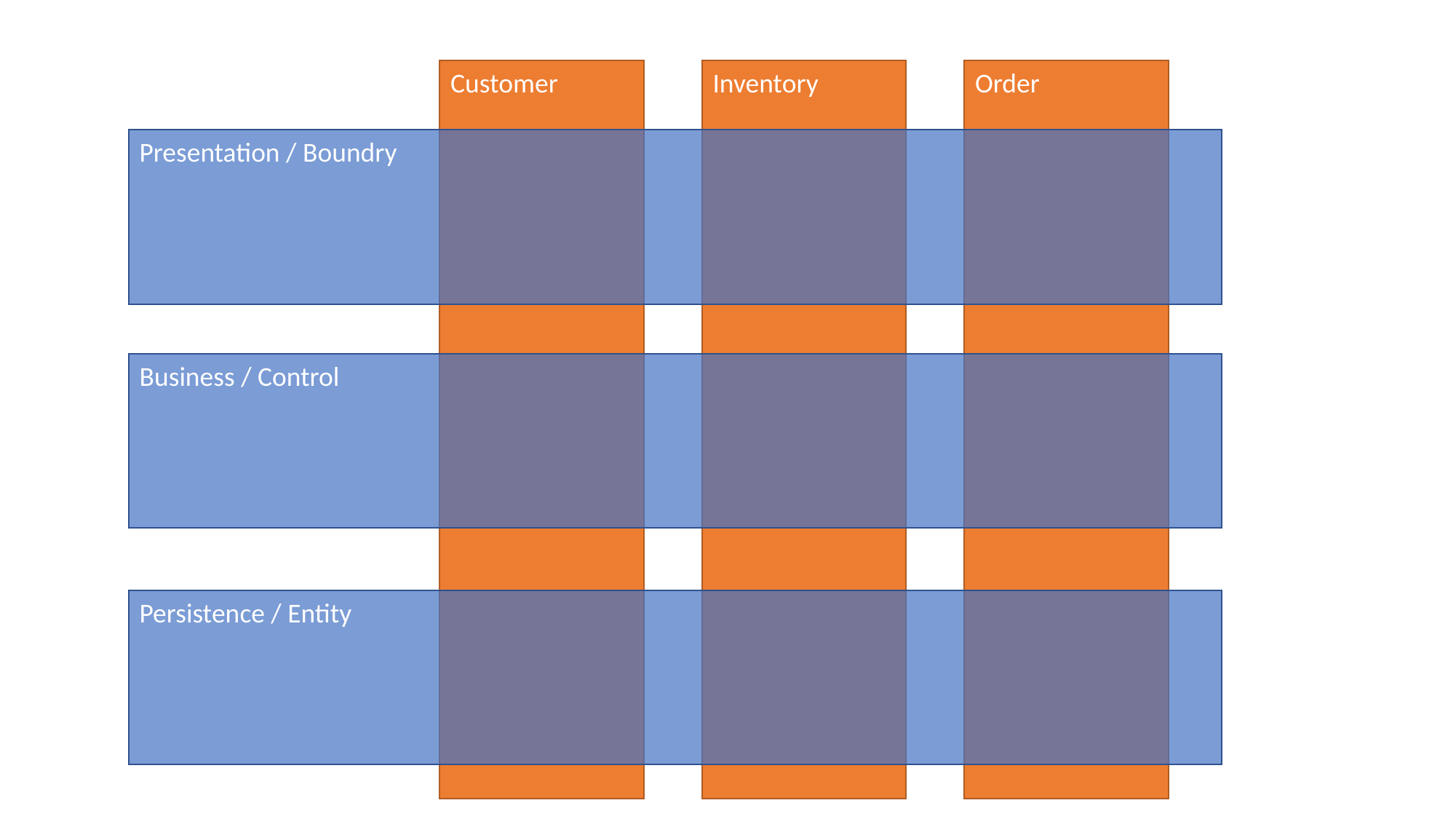

Customer
Inventory
Order
Presentation / Boundry
Business / Control
Persistence / Entity